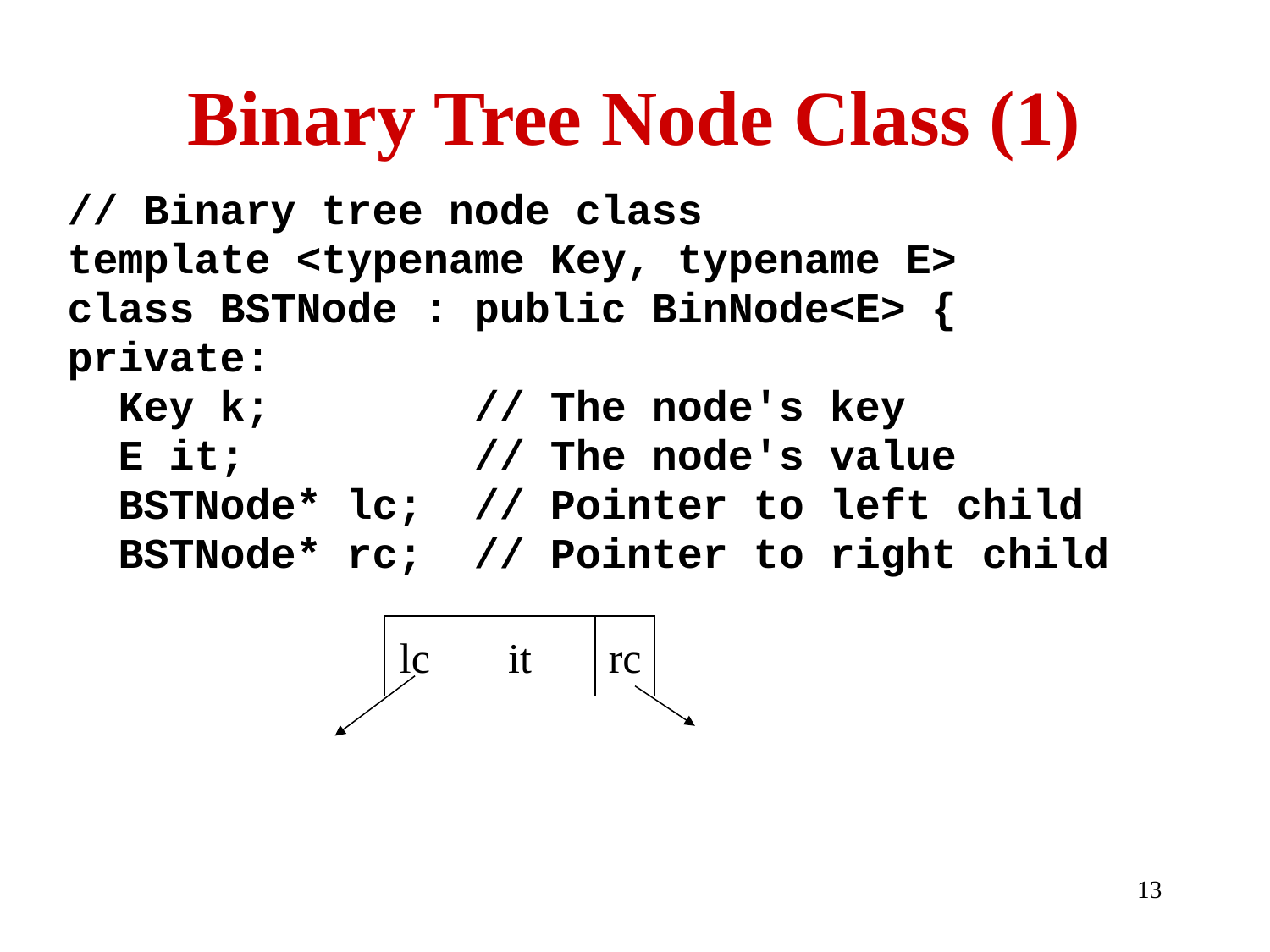

# Binary Tree Node Class (1)
// Binary tree node class
template <typename Key, typename E>
class BSTNode : public BinNode<E> {
private:
  Key k;        // The node's key
  E it;         // The node's value
  BSTNode* lc;  // Pointer to left child
  BSTNode* rc;  // Pointer to right child

lc
it
rc

13